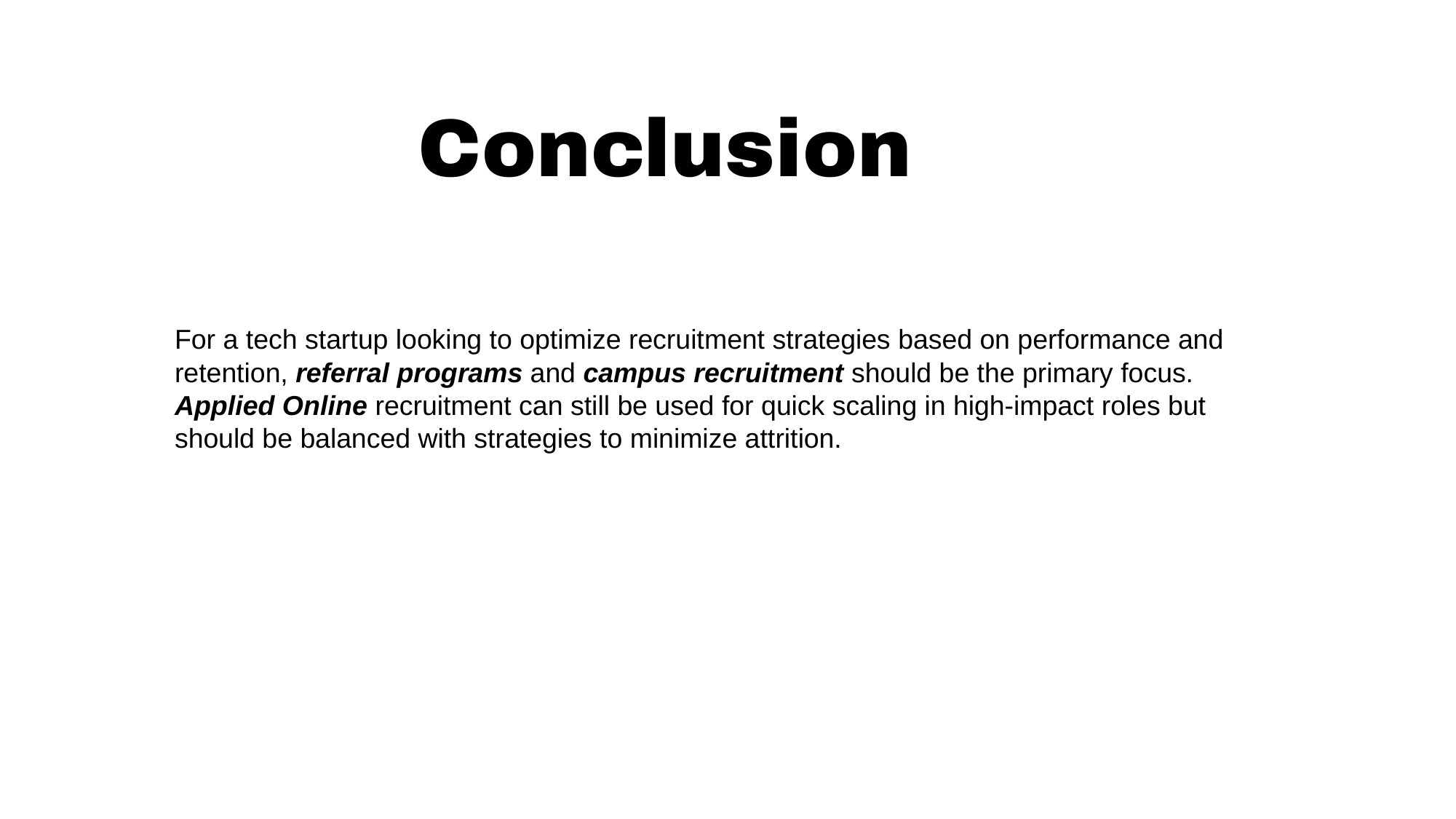

Conclusion
For a tech startup looking to optimize recruitment strategies based on performance and retention, referral programs and campus recruitment should be the primary focus. Applied Online recruitment can still be used for quick scaling in high-impact roles but should be balanced with strategies to minimize attrition.